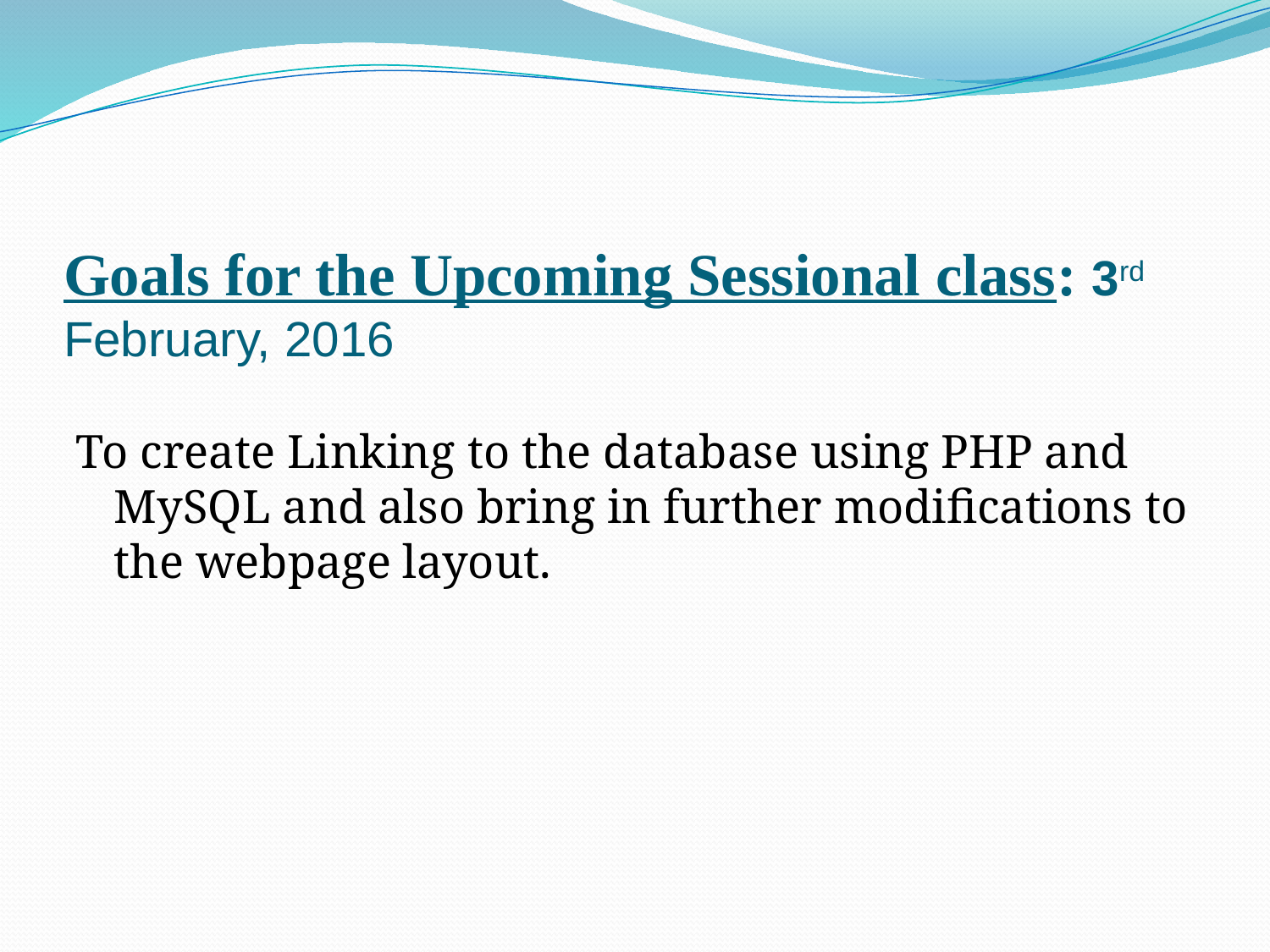

# Goals for the Upcoming Sessional class: 3rd February, 2016
To create Linking to the database using PHP and MySQL and also bring in further modifications to the webpage layout.